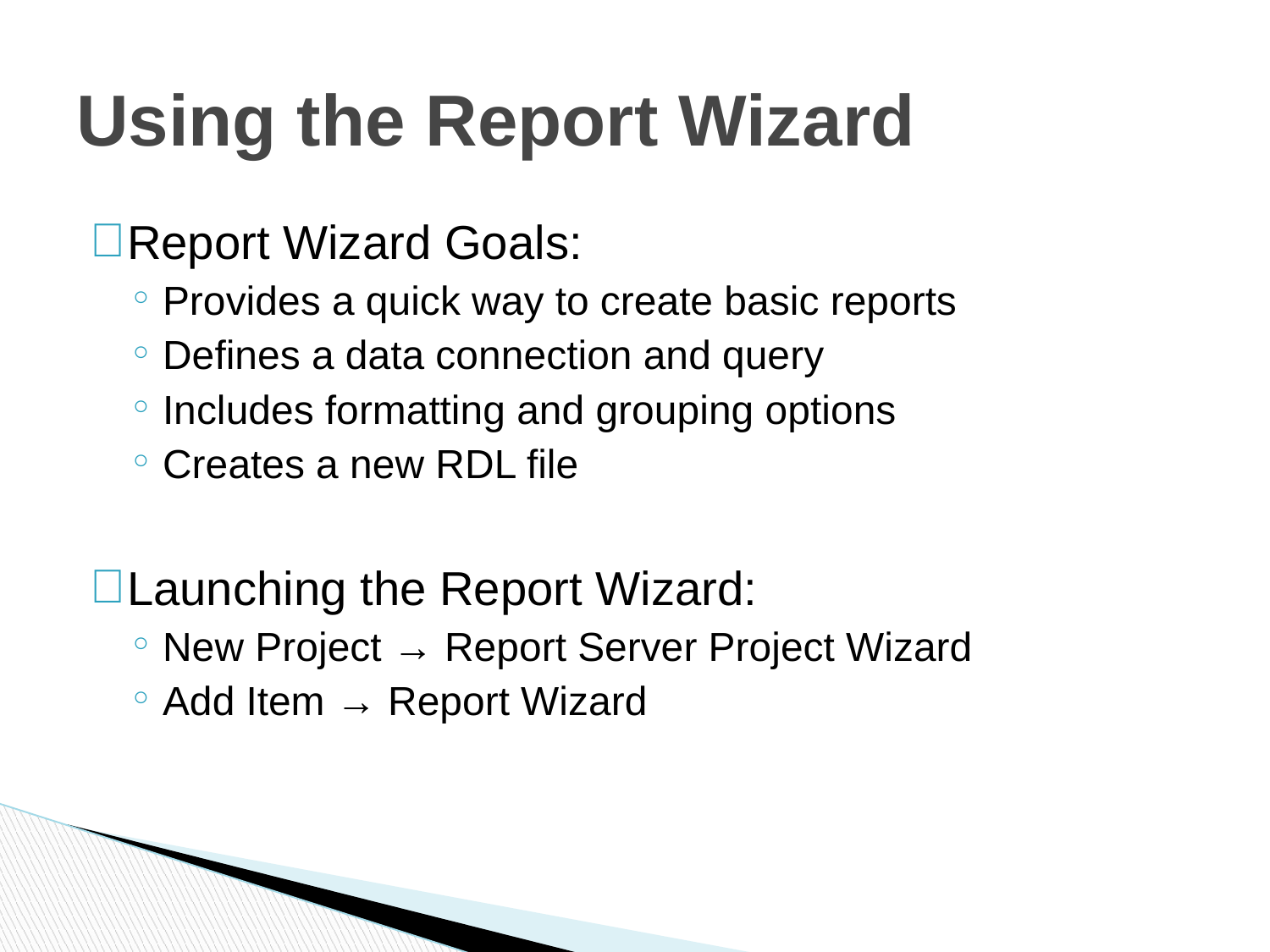

# Using the Report Wizard
Report Wizard Goals:
Provides a quick way to create basic reports
Defines a data connection and query
Includes formatting and grouping options
Creates a new RDL file

Launching the Report Wizard:
New Project → Report Server Project Wizard
Add Item → Report Wizard